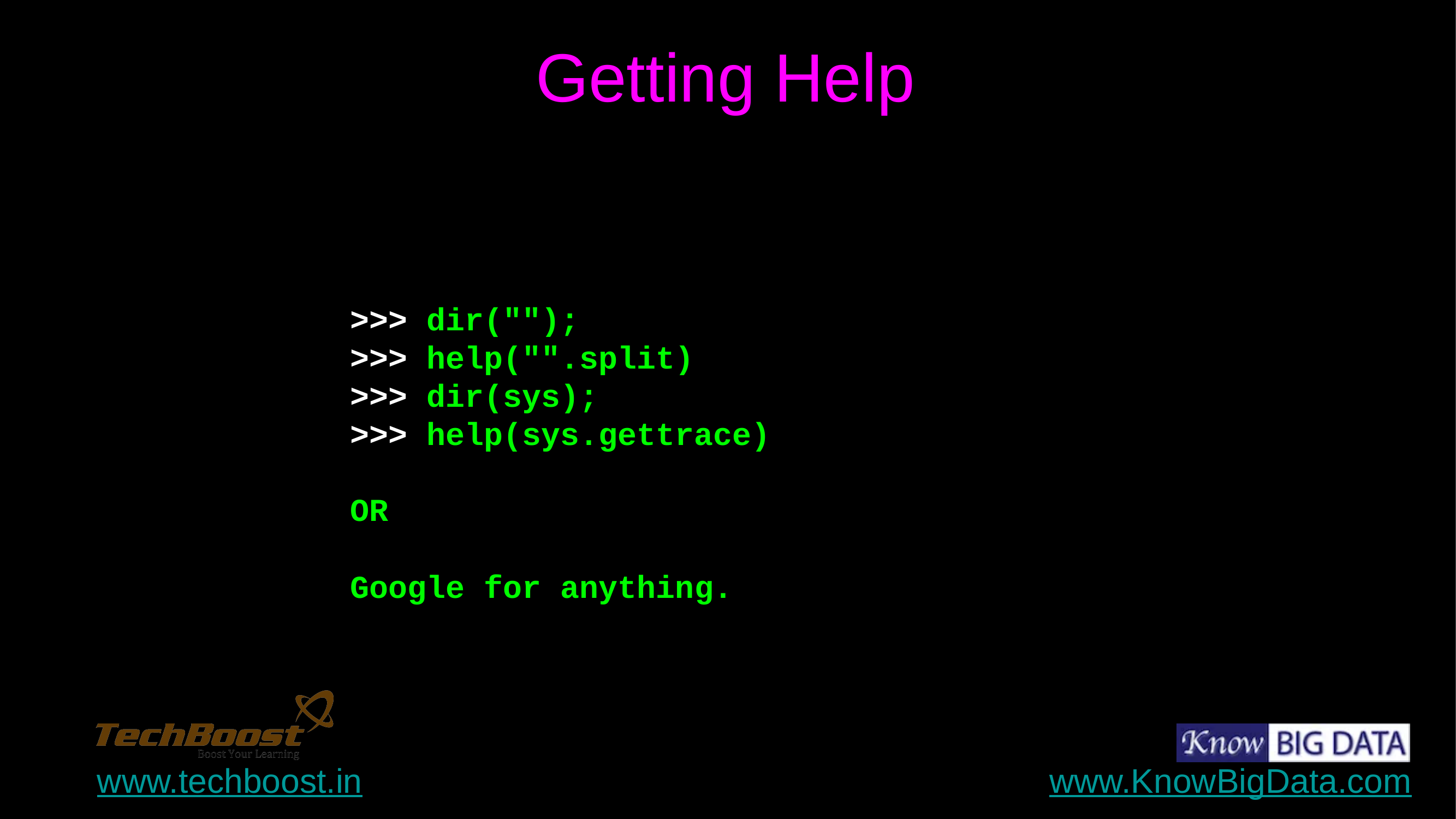

Getting Help
>>> dir("");
>>> help("".split)
>>> dir(sys);
>>> help(sys.gettrace)

OR

Google for anything.